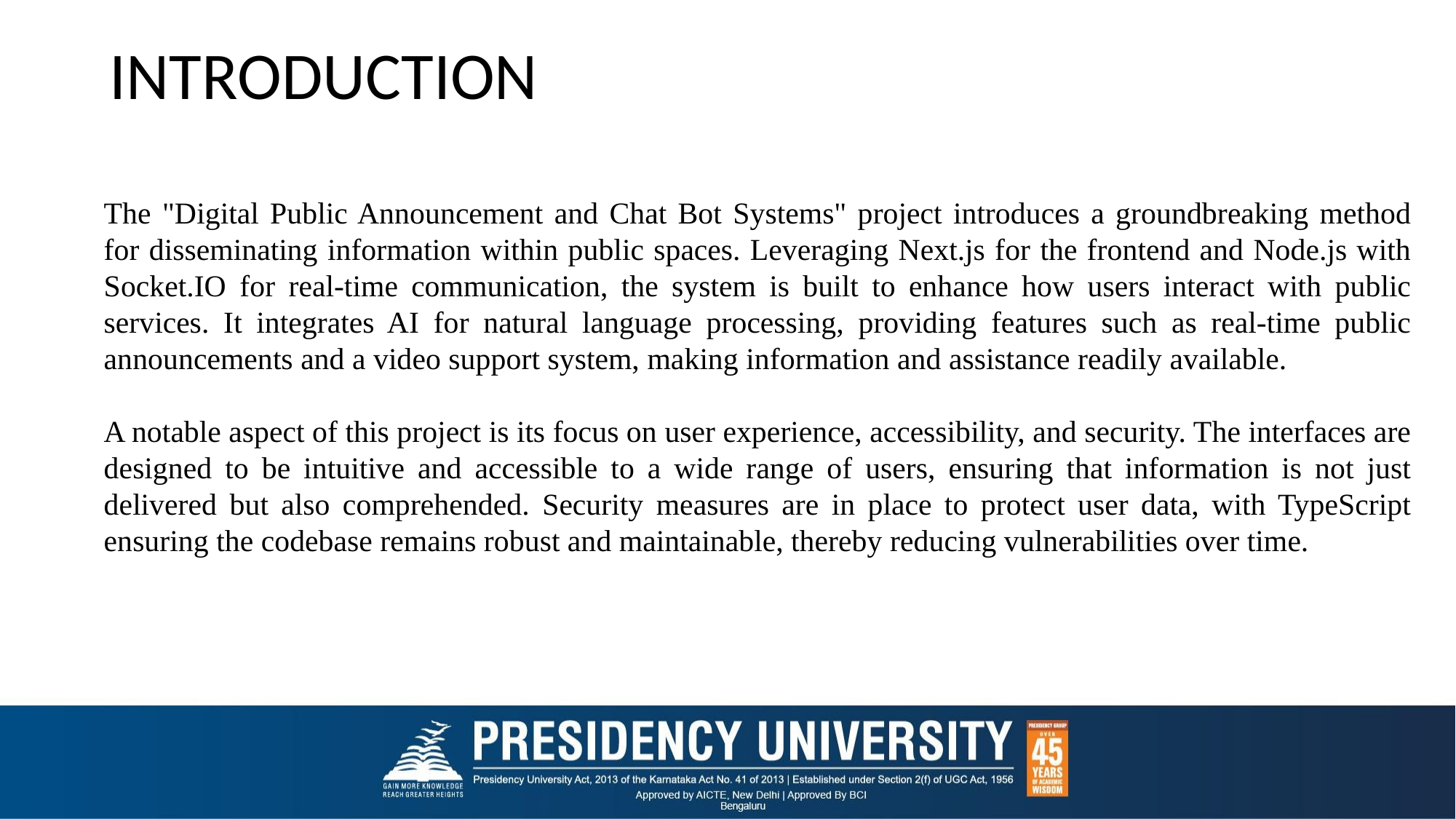

# INTRODUCTION
The "Digital Public Announcement and Chat Bot Systems" project introduces a groundbreaking method for disseminating information within public spaces. Leveraging Next.js for the frontend and Node.js with Socket.IO for real-time communication, the system is built to enhance how users interact with public services. It integrates AI for natural language processing, providing features such as real-time public announcements and a video support system, making information and assistance readily available.

A notable aspect of this project is its focus on user experience, accessibility, and security. The interfaces are designed to be intuitive and accessible to a wide range of users, ensuring that information is not just delivered but also comprehended. Security measures are in place to protect user data, with TypeScript ensuring the codebase remains robust and maintainable, thereby reducing vulnerabilities over time.